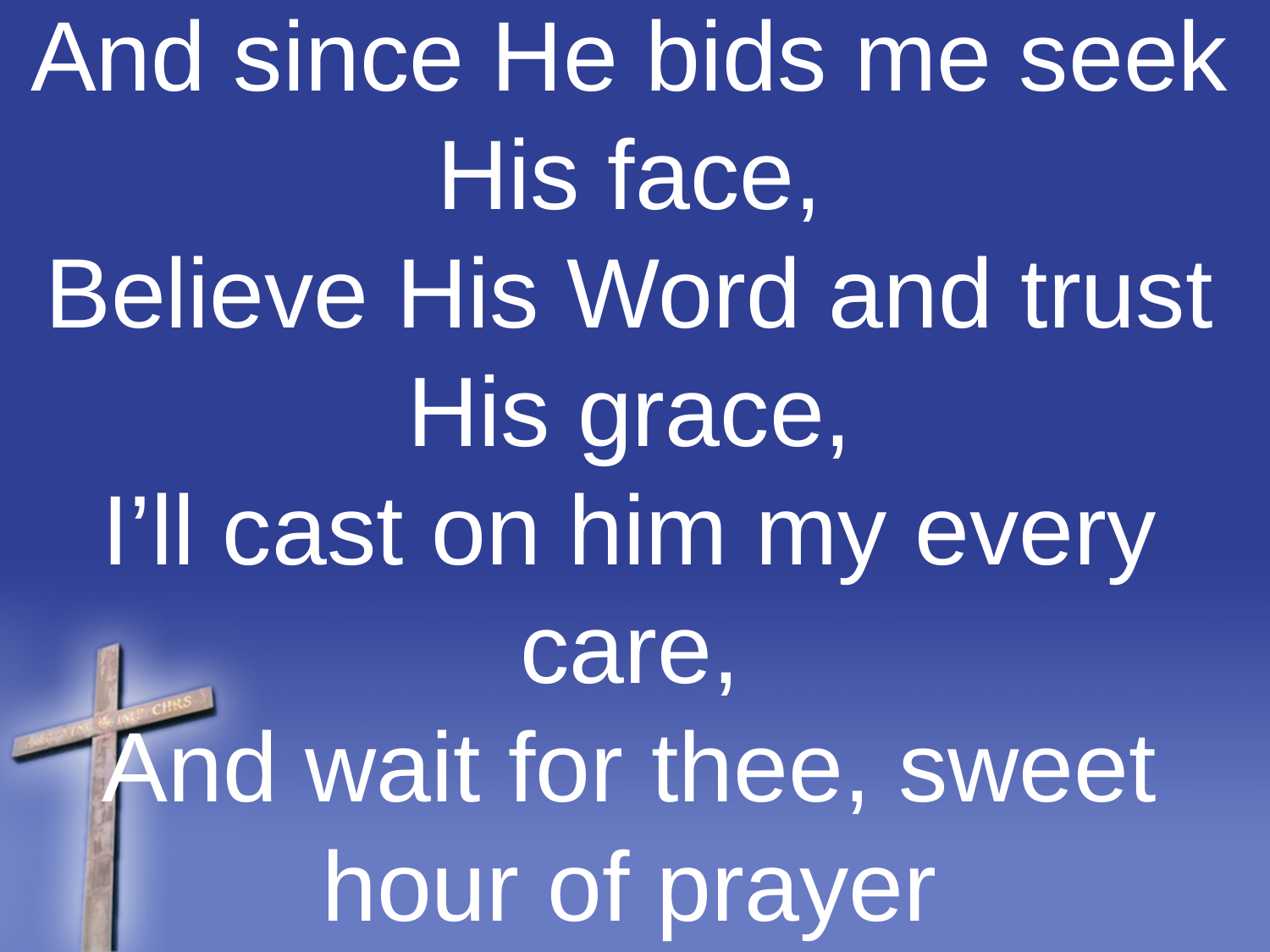

And since He bids me seek His face,
Believe His Word and trust His grace,
I’ll cast on him my every care,
And wait for thee, sweet hour of prayer